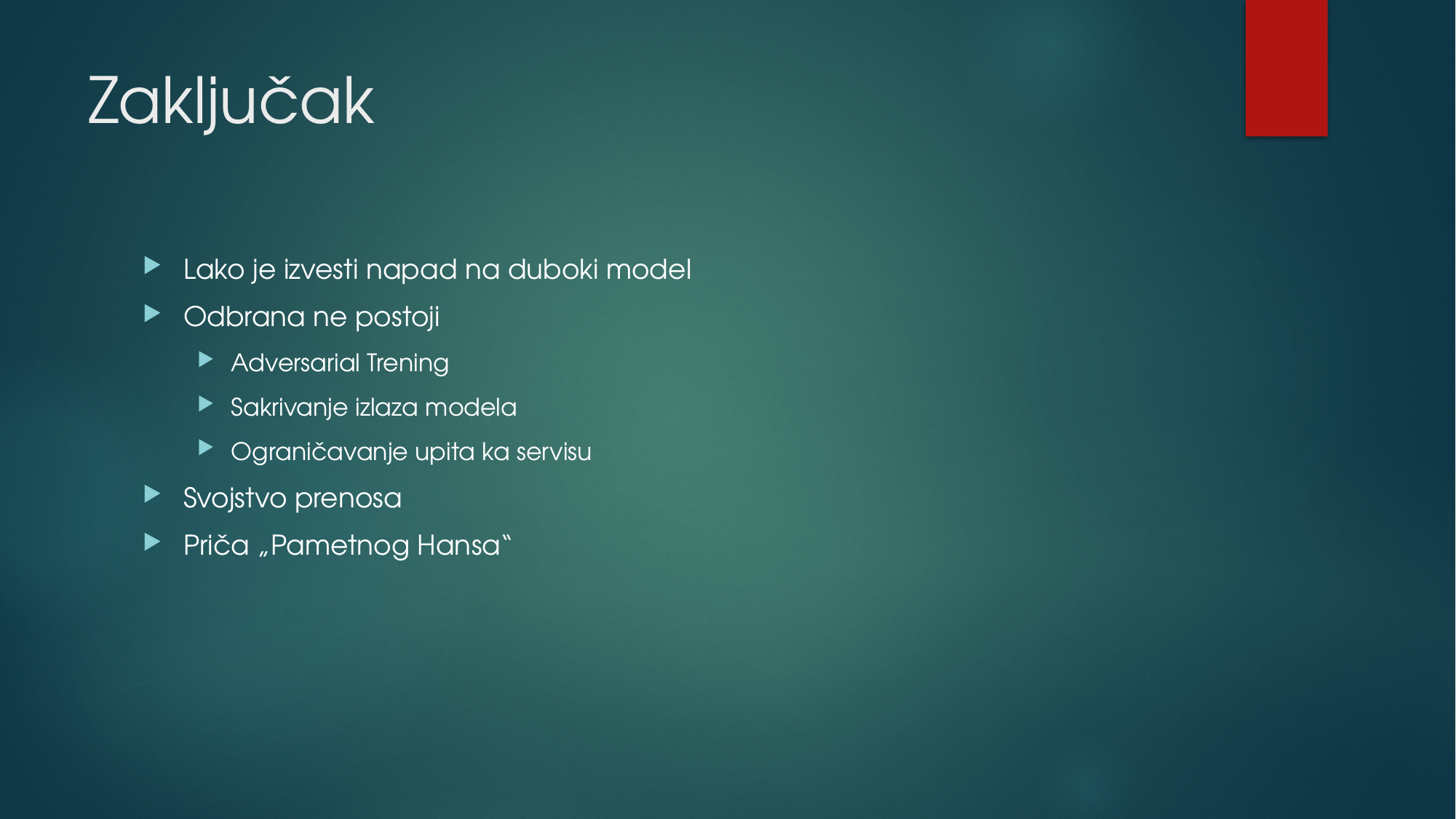

# Zaključak
Lako je izvesti napad na duboki model
Odbrana ne postoji
Adversarial Trening
Sakrivanje izlaza modela
Ograničavanje upita ka servisu
Svojstvo prenosa
Priča „Pametnog Hansa“